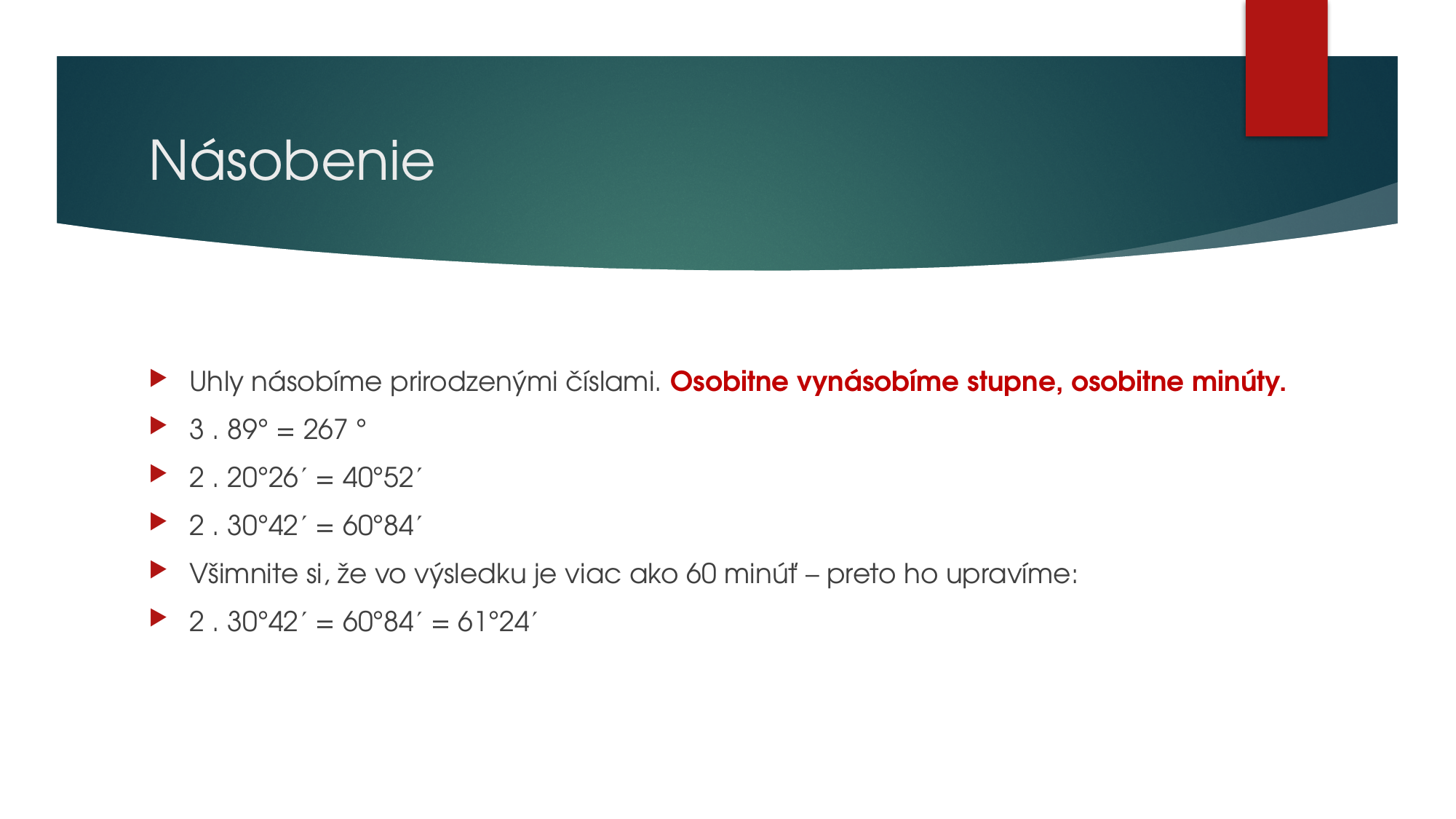

# Násobenie

Uhly násobíme prirodzenými číslami. Osobitne vynásobíme stupne, osobitne minúty.
3 . 89° = 267 °
2 . 20°26′ = 40°52′
2 . 30°42′ = 60°84′
Všimnite si, že vo výsledku je viac ako 60 minúť – preto ho upravíme:
2 . 30°42′ = 60°84′ = 61°24′